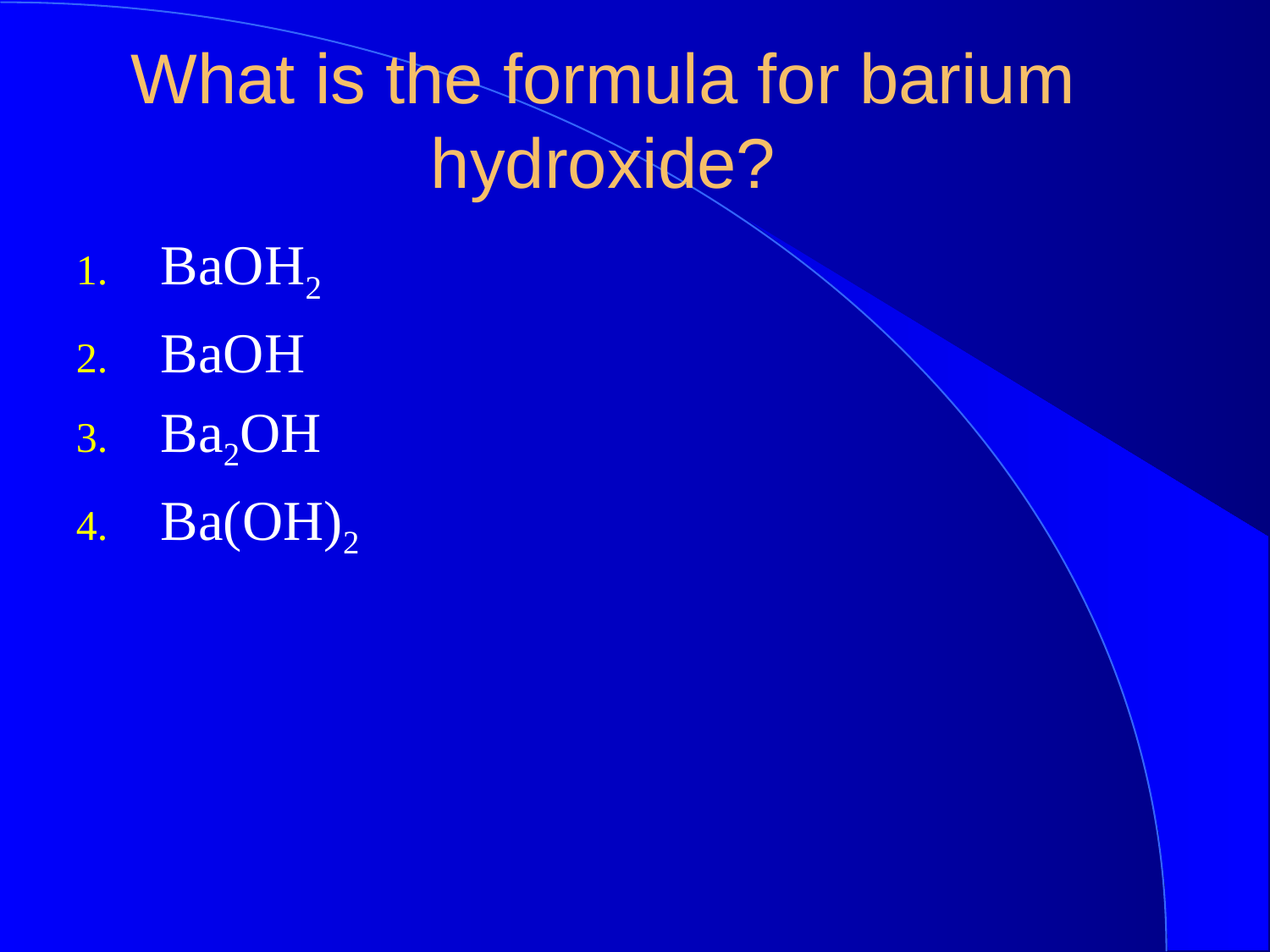

What is the formula for barium hydroxide?
BaOH2
BaOH
Ba2OH
Ba(OH)2